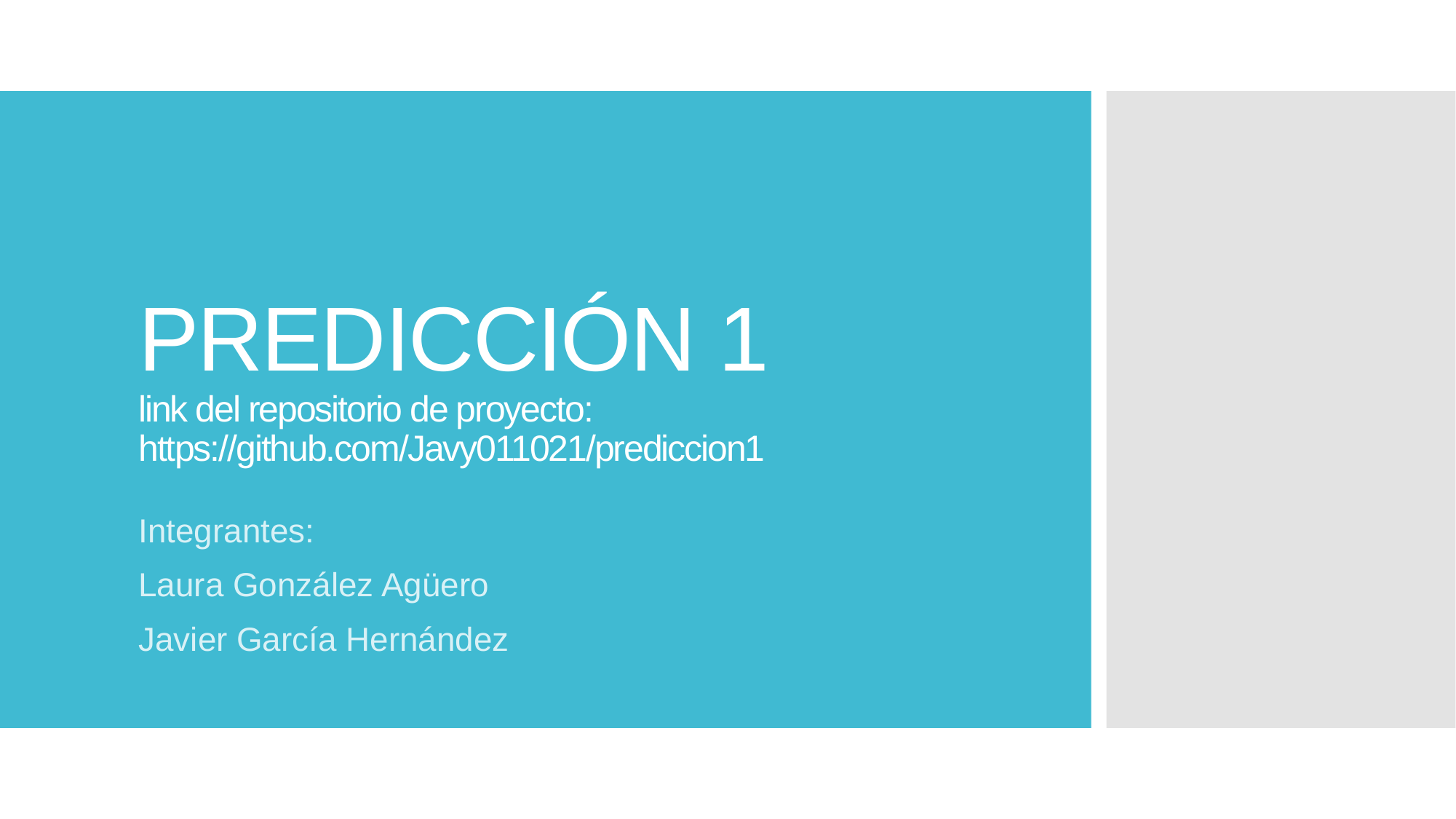

# PREDICCIÓN 1 link del repositorio de proyecto: https://github.com/Javy011021/prediccion1
Integrantes:
Laura González Agüero
Javier García Hernández